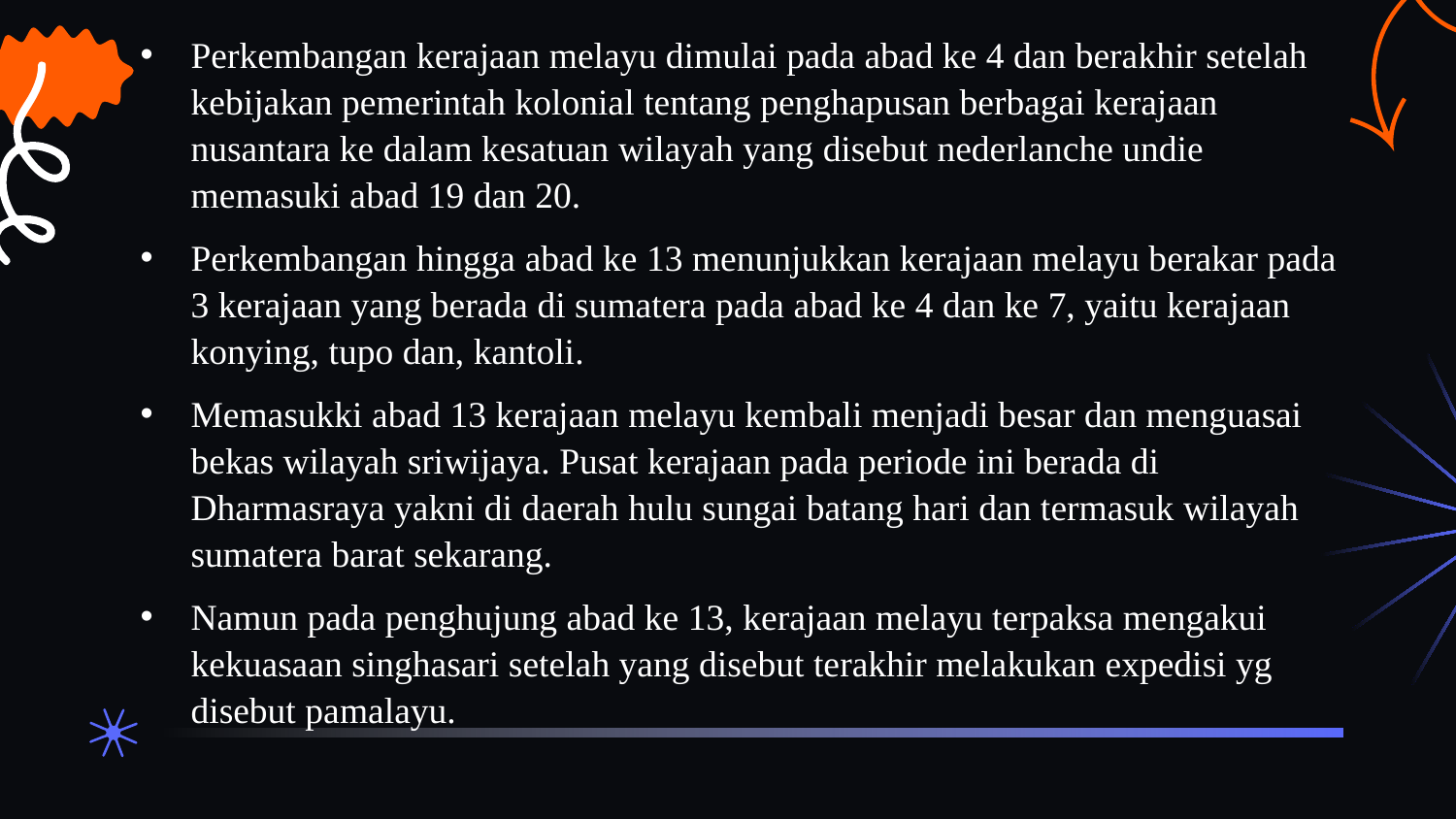

Perkembangan kerajaan melayu dimulai pada abad ke 4 dan berakhir setelah kebijakan pemerintah kolonial tentang penghapusan berbagai kerajaan nusantara ke dalam kesatuan wilayah yang disebut nederlanche undie memasuki abad 19 dan 20.
Perkembangan hingga abad ke 13 menunjukkan kerajaan melayu berakar pada 3 kerajaan yang berada di sumatera pada abad ke 4 dan ke 7, yaitu kerajaan konying, tupo dan, kantoli.
Memasukki abad 13 kerajaan melayu kembali menjadi besar dan menguasai bekas wilayah sriwijaya. Pusat kerajaan pada periode ini berada di Dharmasraya yakni di daerah hulu sungai batang hari dan termasuk wilayah sumatera barat sekarang.
Namun pada penghujung abad ke 13, kerajaan melayu terpaksa mengakui kekuasaan singhasari setelah yang disebut terakhir melakukan expedisi yg disebut pamalayu.